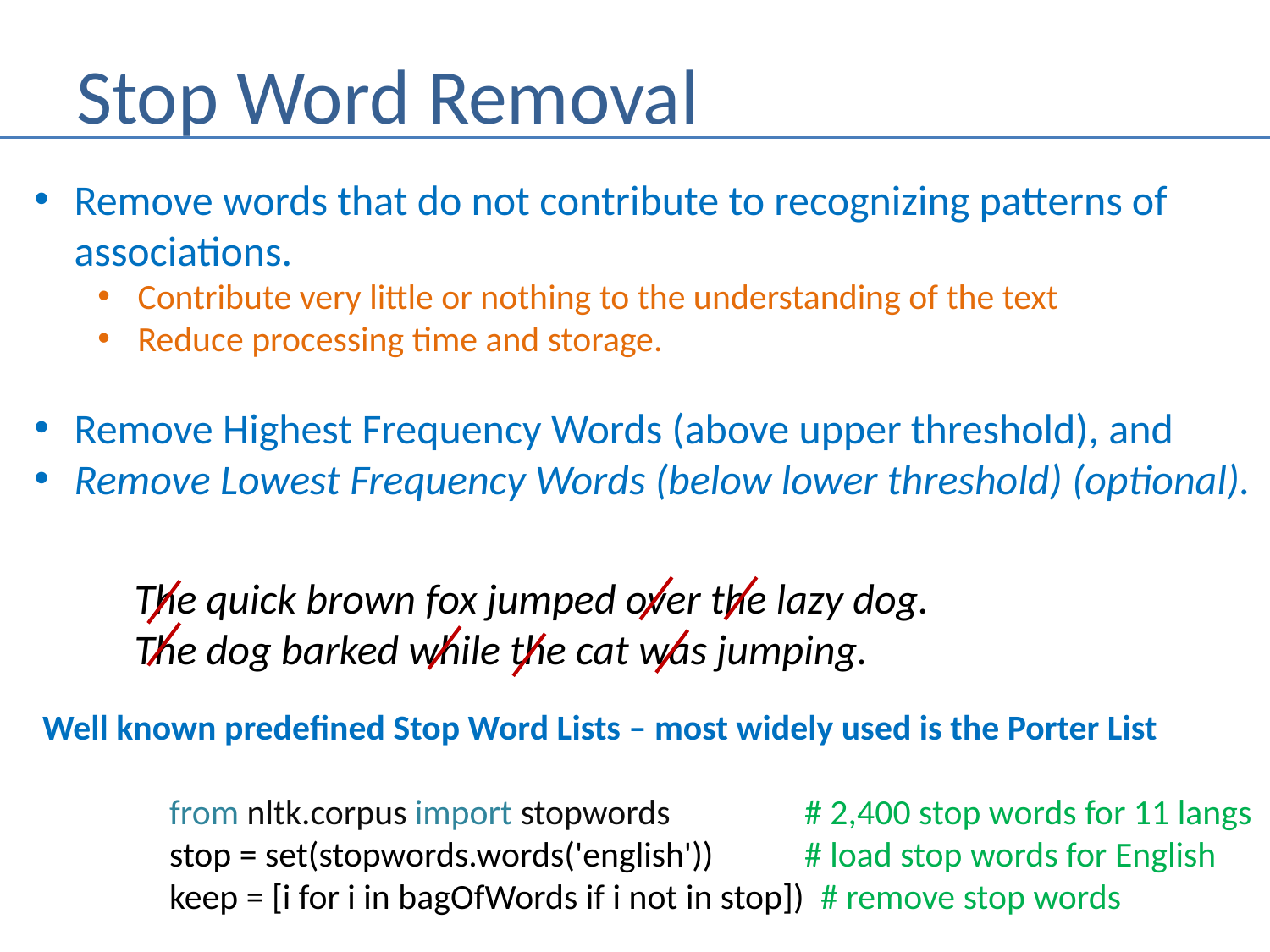

# Stop Word Removal
Remove words that do not contribute to recognizing patterns of
associations.
Contribute very little or nothing to the understanding of the text
Reduce processing time and storage.
Remove Highest Frequency Words (above upper threshold), and
Remove Lowest Frequency Words (below lower threshold) (optional).

The quick brown fox jumped over the lazy dog.
The dog barked while the cat was jumping.
Well known predefined Stop Word Lists – most widely used is the Porter List

	from nltk.corpus import stopwords		# 2,400 stop words for 11 langs
	stop = set(stopwords.words('english'))	# load stop words for English
	keep = [i for i in bagOfWords if i not in stop])  # remove stop words